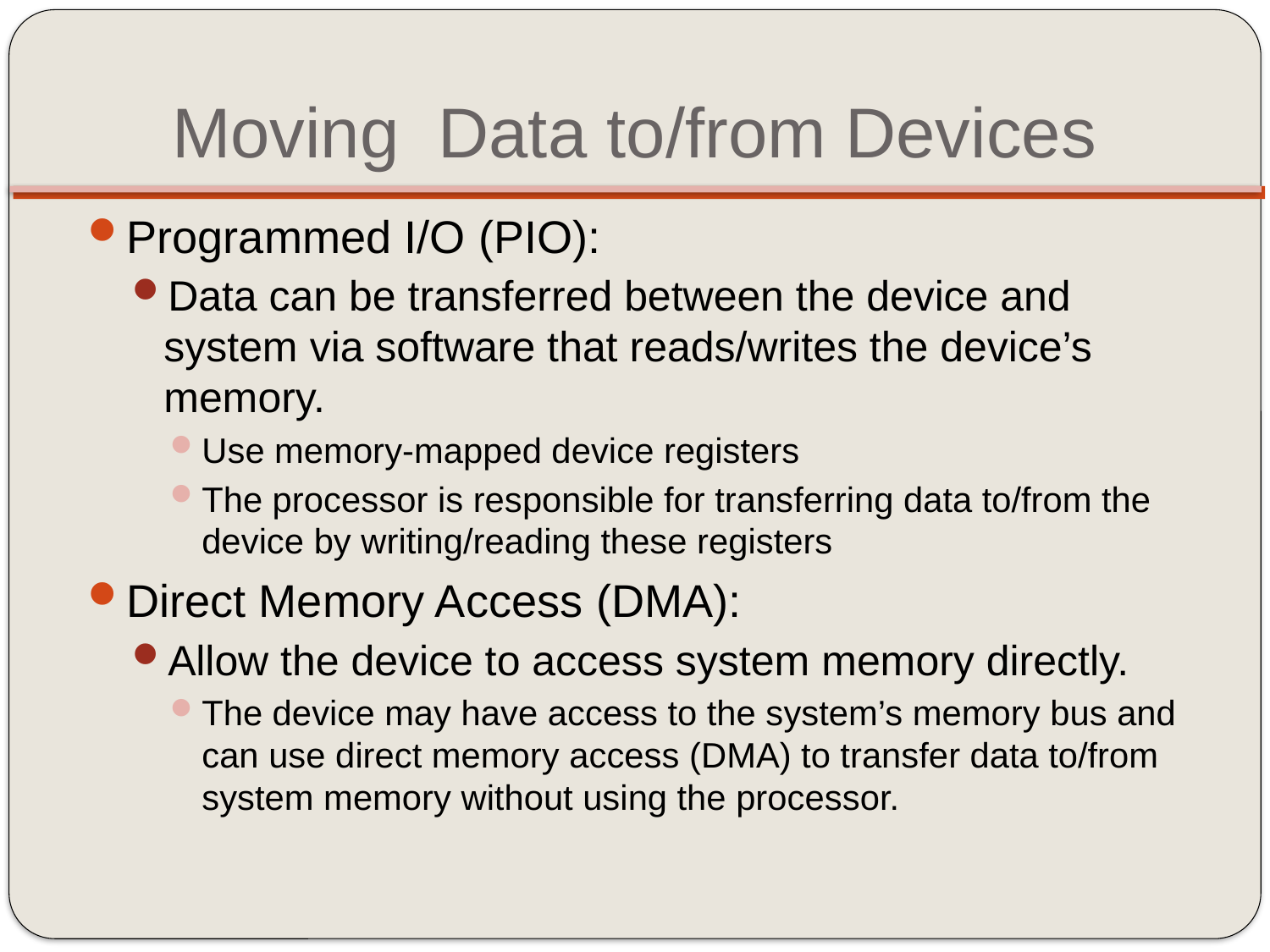

# Moving  Data to/from Devices
Programmed I/O (PIO):
Data can be transferred between the device and system via software that reads/writes the device’s memory.
Use memory-mapped device registers
The processor is responsible for transferring data to/from the device by writing/reading these registers
Direct Memory Access (DMA):
Allow the device to access system memory directly.
The device may have access to the system’s memory bus and can use direct memory access (DMA) to transfer data to/from system memory without using the processor.